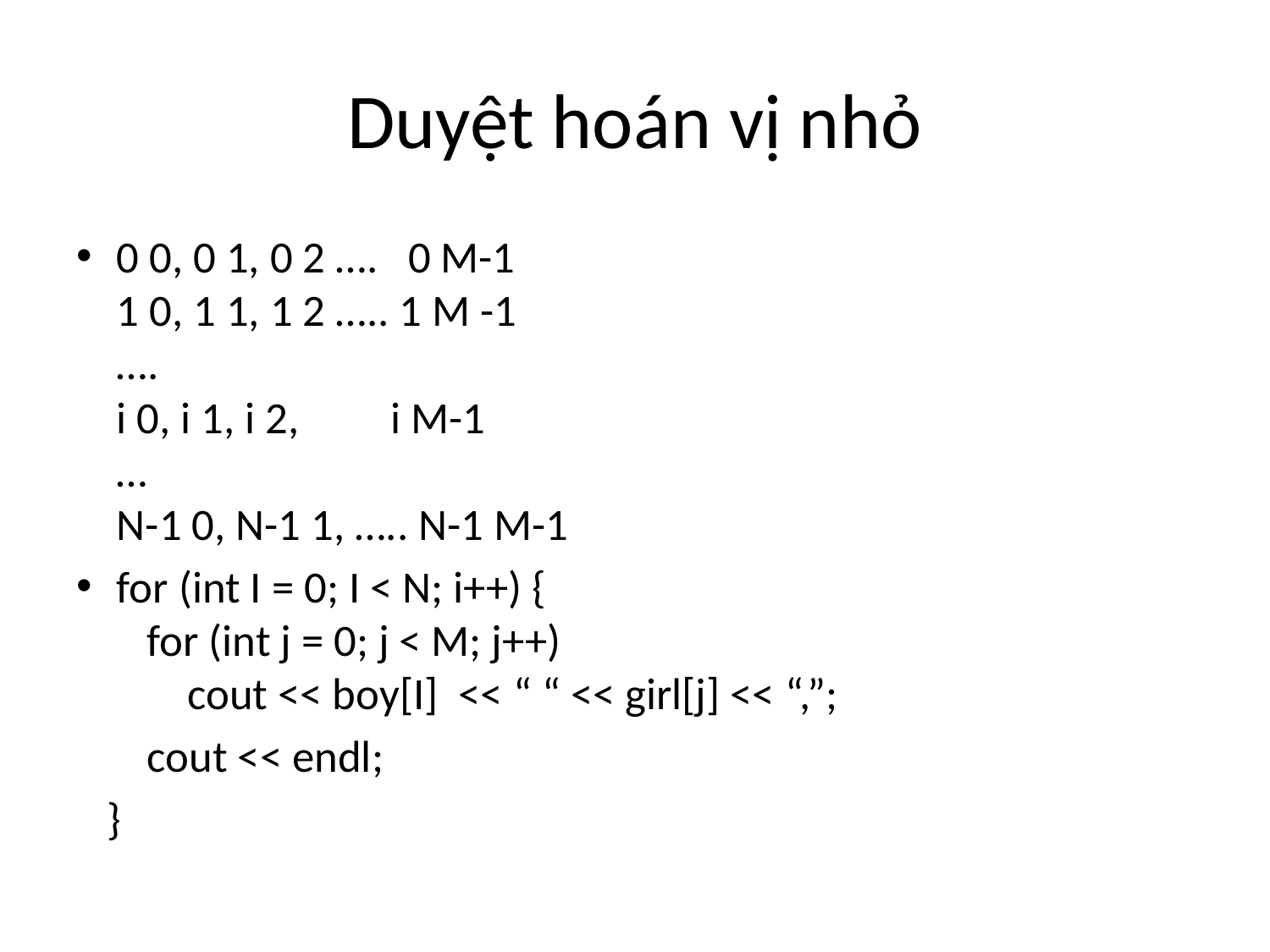

# Duyệt hoán vị nhỏ
0 0, 0 1, 0 2 ….   0 M-1
1 0, 1 1, 1 2 ….. 1 M -1
….
i 0, i 1, i 2,         i M-1
…
N-1 0, N-1 1, ….. N-1 M-1
for (int I = 0; I < N; i++) {
   for (int j = 0; j < M; j++)
       cout << boy[I]  << “ “ << girl[j] << “,”;
       cout << endl;
   }